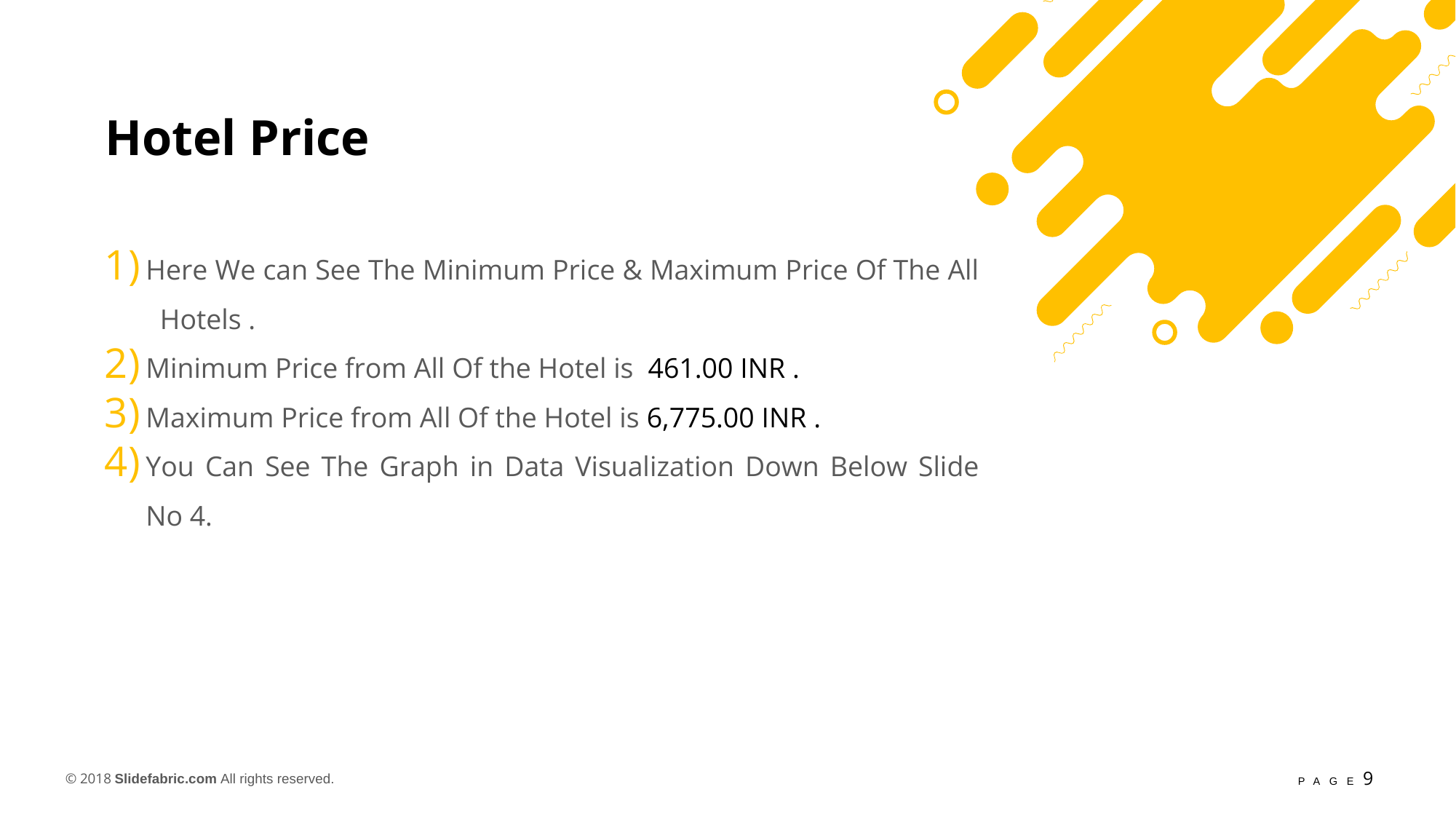

Hotel Price
Here We can See The Minimum Price & Maximum Price Of The All   Hotels .
Minimum Price from All Of the Hotel is  461.00 INR .
Maximum Price from All Of the Hotel is 6,775.00 INR .
You Can See The Graph in Data Visualization Down Below Slide No 4.